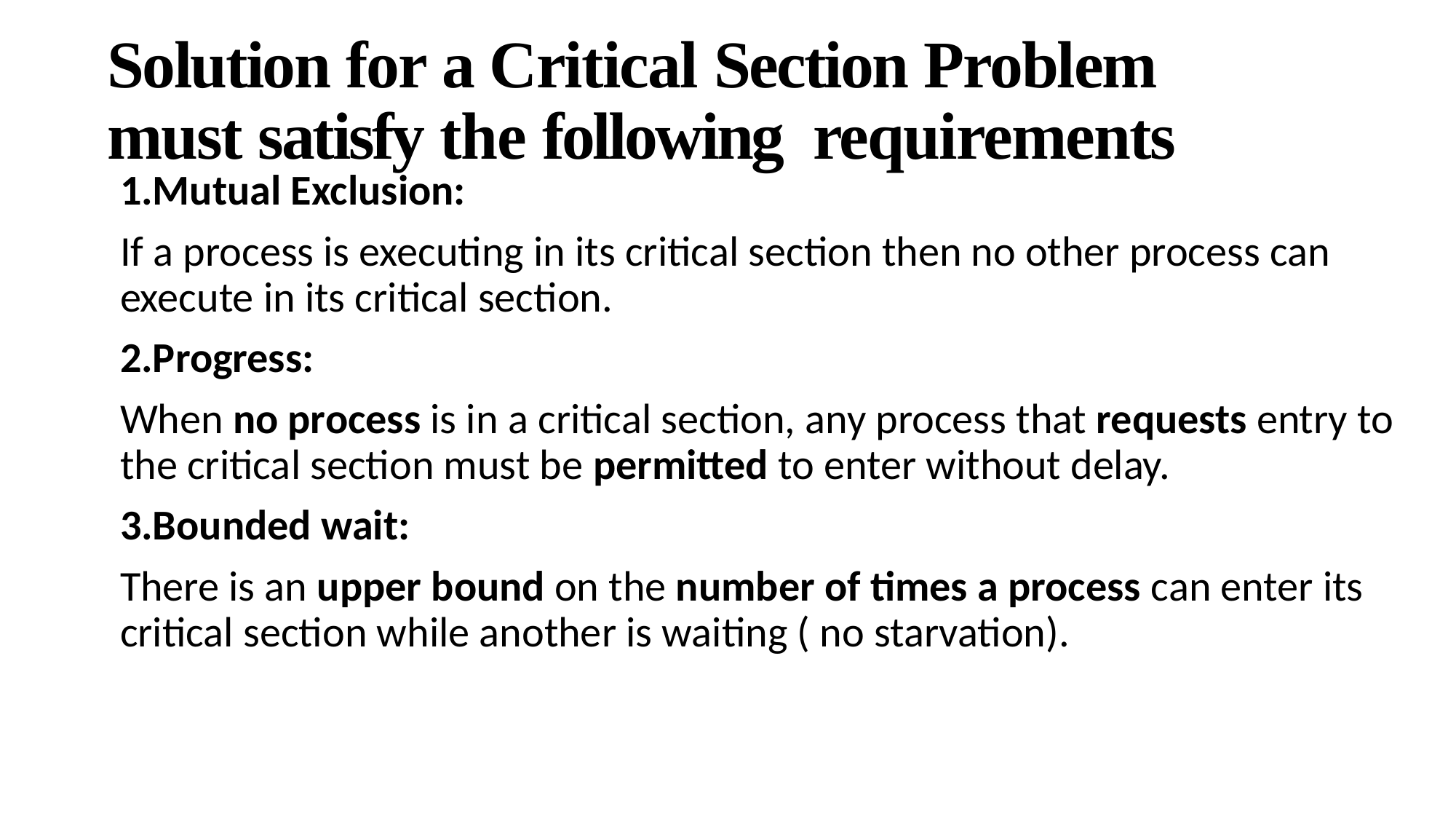

# Solution for a Critical Section Problem must satisfy the following  requirements
1.Mutual Exclusion:
If a process is executing in its critical section then no other process can execute in its critical section.
2.Progress:
When no process is in a critical section, any process that requests entry to the critical section must be permitted to enter without delay.
3.Bounded wait:
There is an upper bound on the number of times a process can enter its critical section while another is waiting ( no starvation).